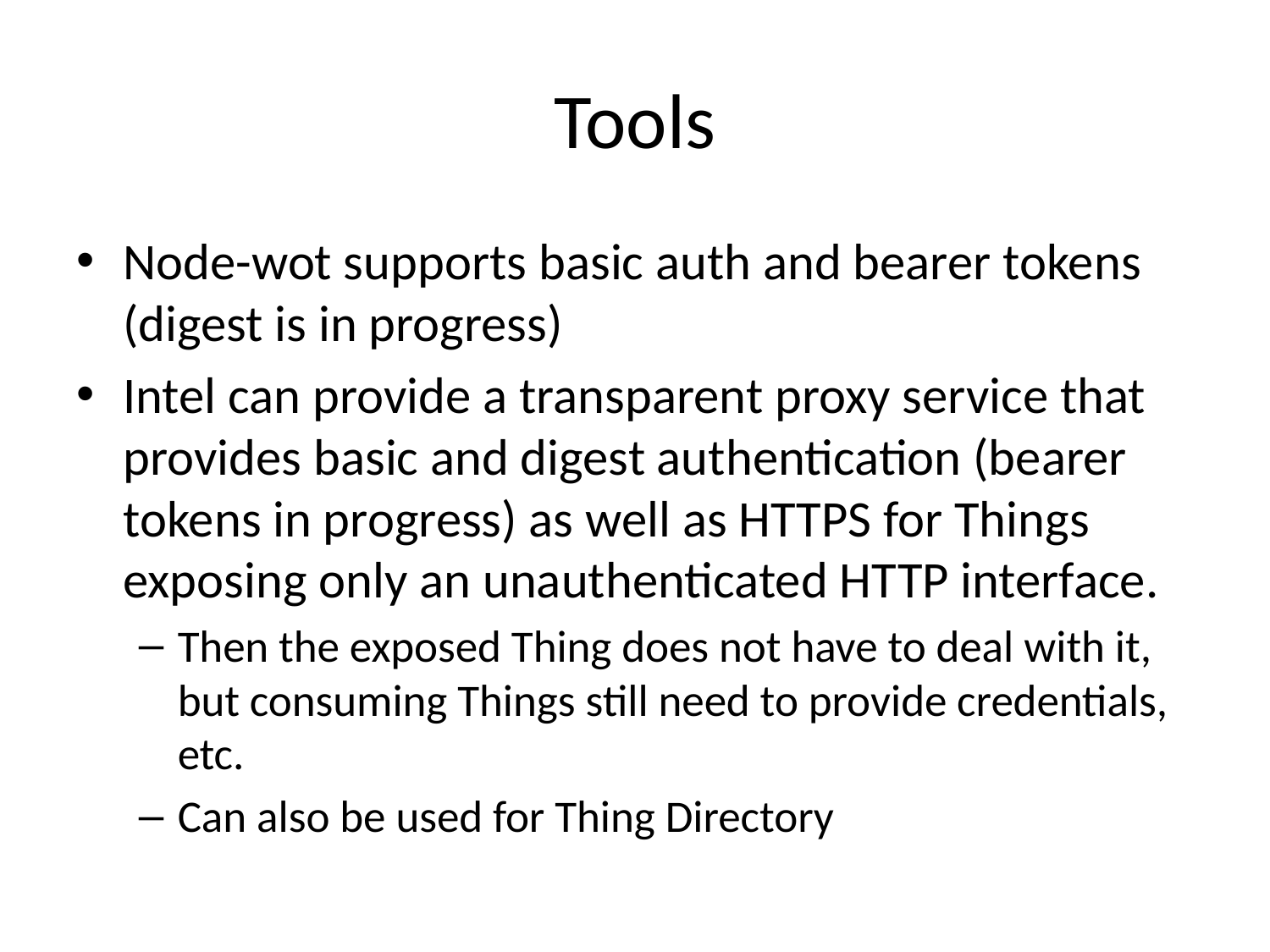

# Tools
Node-wot supports basic auth and bearer tokens (digest is in progress)
Intel can provide a transparent proxy service that provides basic and digest authentication (bearer tokens in progress) as well as HTTPS for Things exposing only an unauthenticated HTTP interface.
Then the exposed Thing does not have to deal with it, but consuming Things still need to provide credentials, etc.
Can also be used for Thing Directory